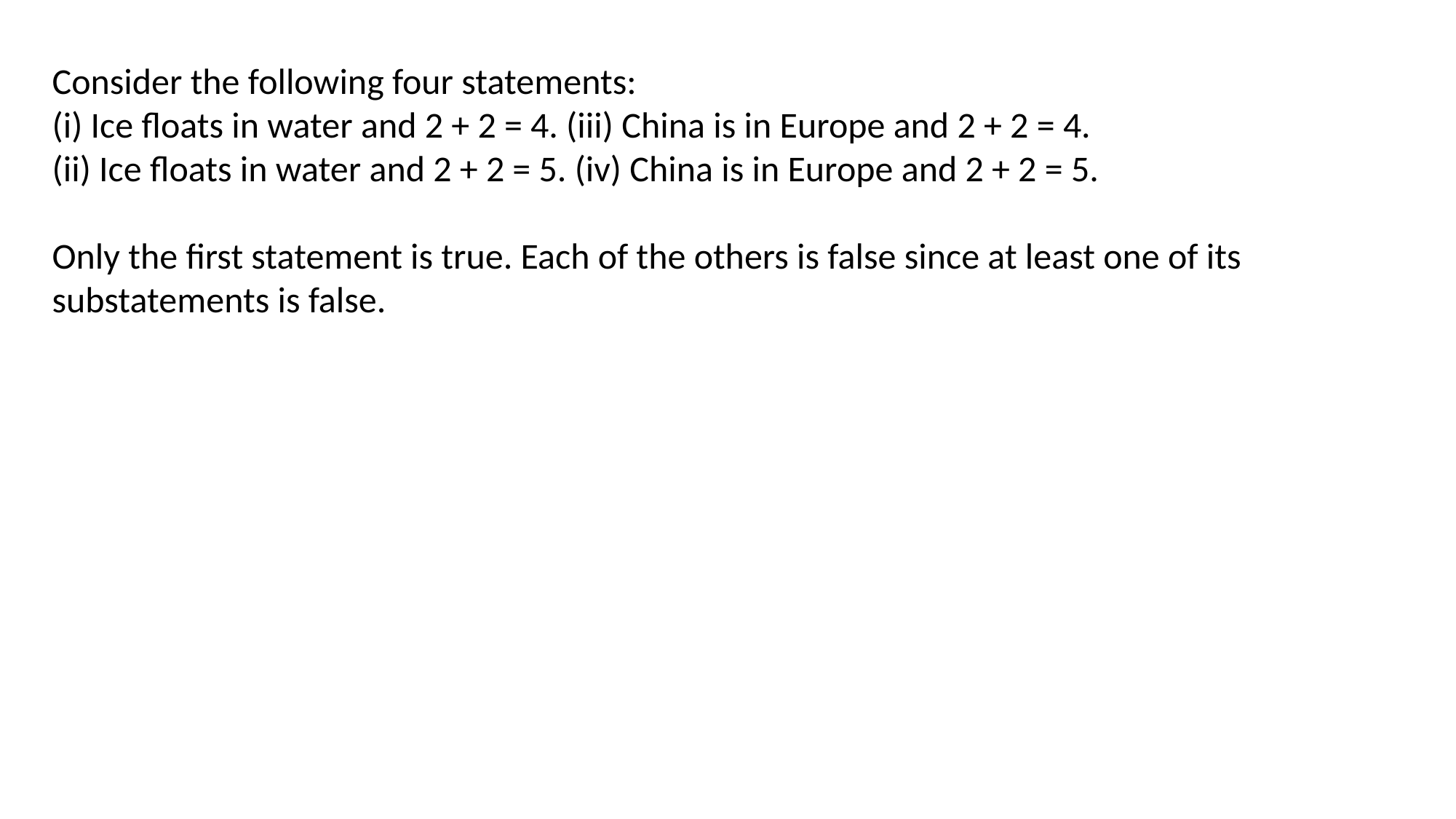

Consider the following four statements:
(i) Ice floats in water and 2 + 2 = 4. (iii) China is in Europe and 2 + 2 = 4.
(ii) Ice floats in water and 2 + 2 = 5. (iv) China is in Europe and 2 + 2 = 5.

Only the first statement is true. Each of the others is false since at least one of its substatements is false.